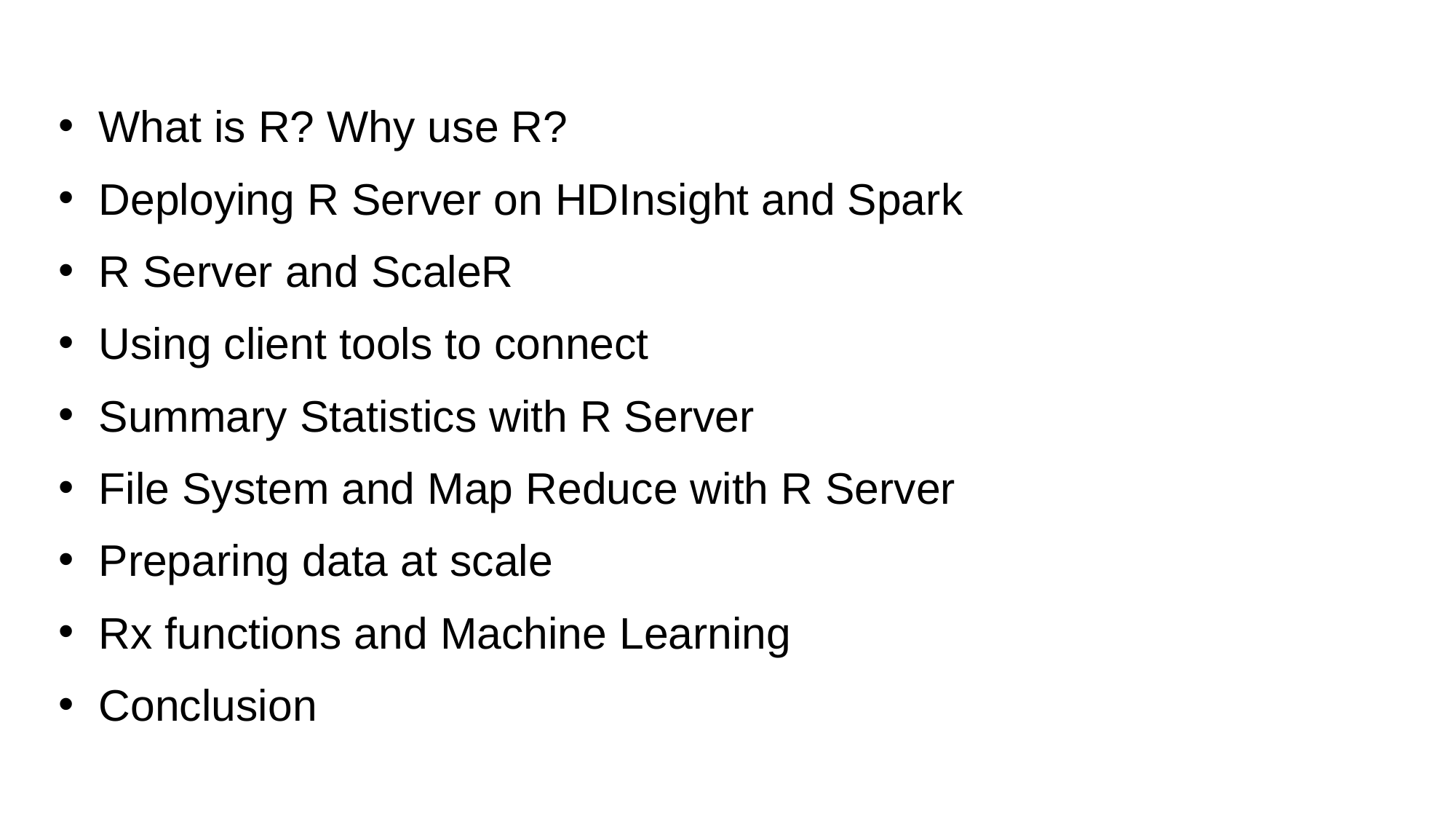

What is R? Why use R?
Deploying R Server on HDInsight and Spark
R Server and ScaleR
Using client tools to connect
Summary Statistics with R Server
File System and Map Reduce with R Server
Preparing data at scale
Rx functions and Machine Learning
Conclusion